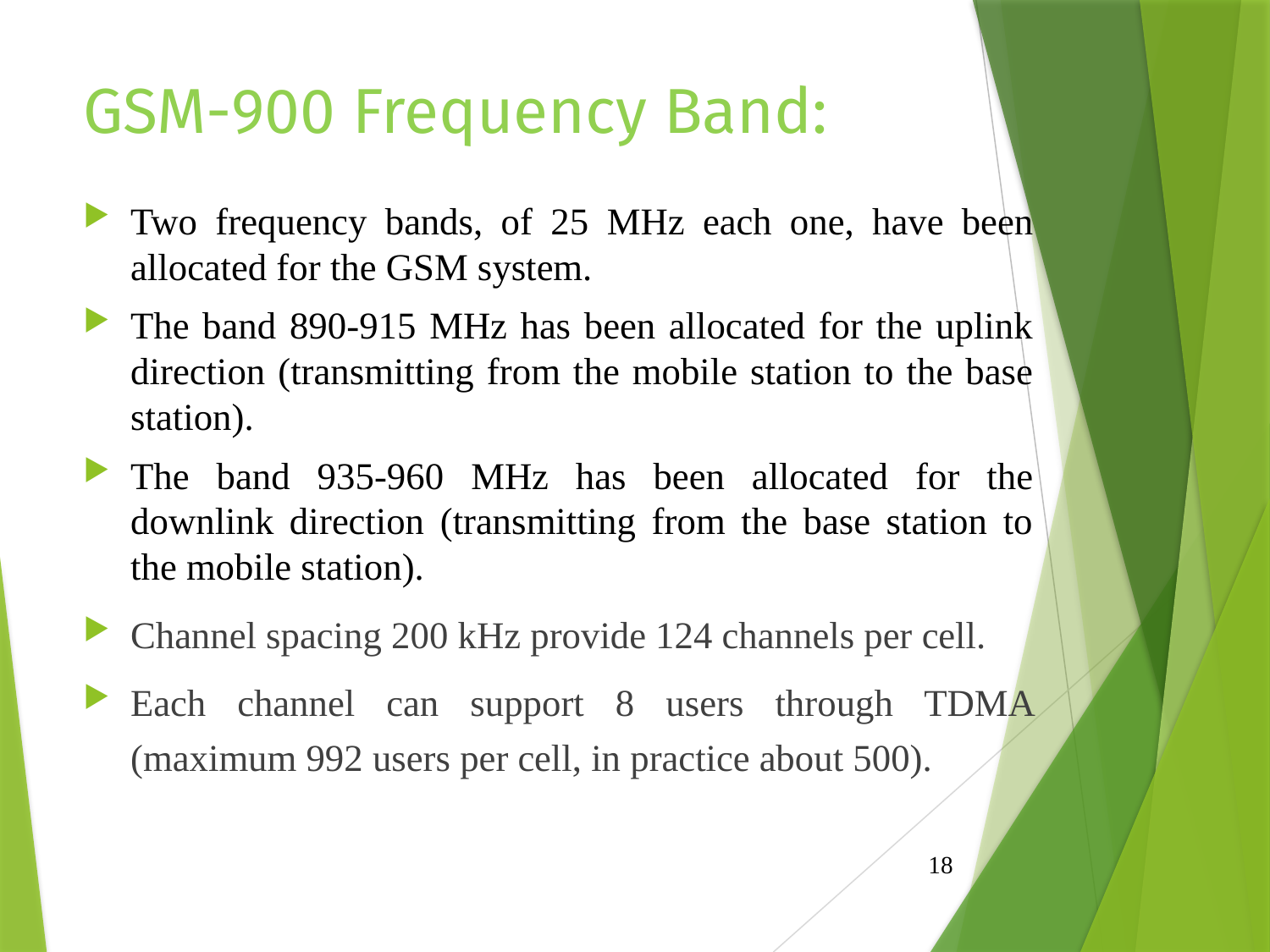

# GSM-900 Frequency Band:
Two frequency bands, of 25 MHz each one, have been allocated for the GSM system.
The band 890-915 MHz has been allocated for the uplink direction (transmitting from the mobile station to the base station).
The band 935-960 MHz has been allocated for the downlink direction (transmitting from the base station to the mobile station).
Channel spacing 200 kHz provide 124 channels per cell.
Each channel can support 8 users through TDMA (maximum 992 users per cell, in practice about 500).

18